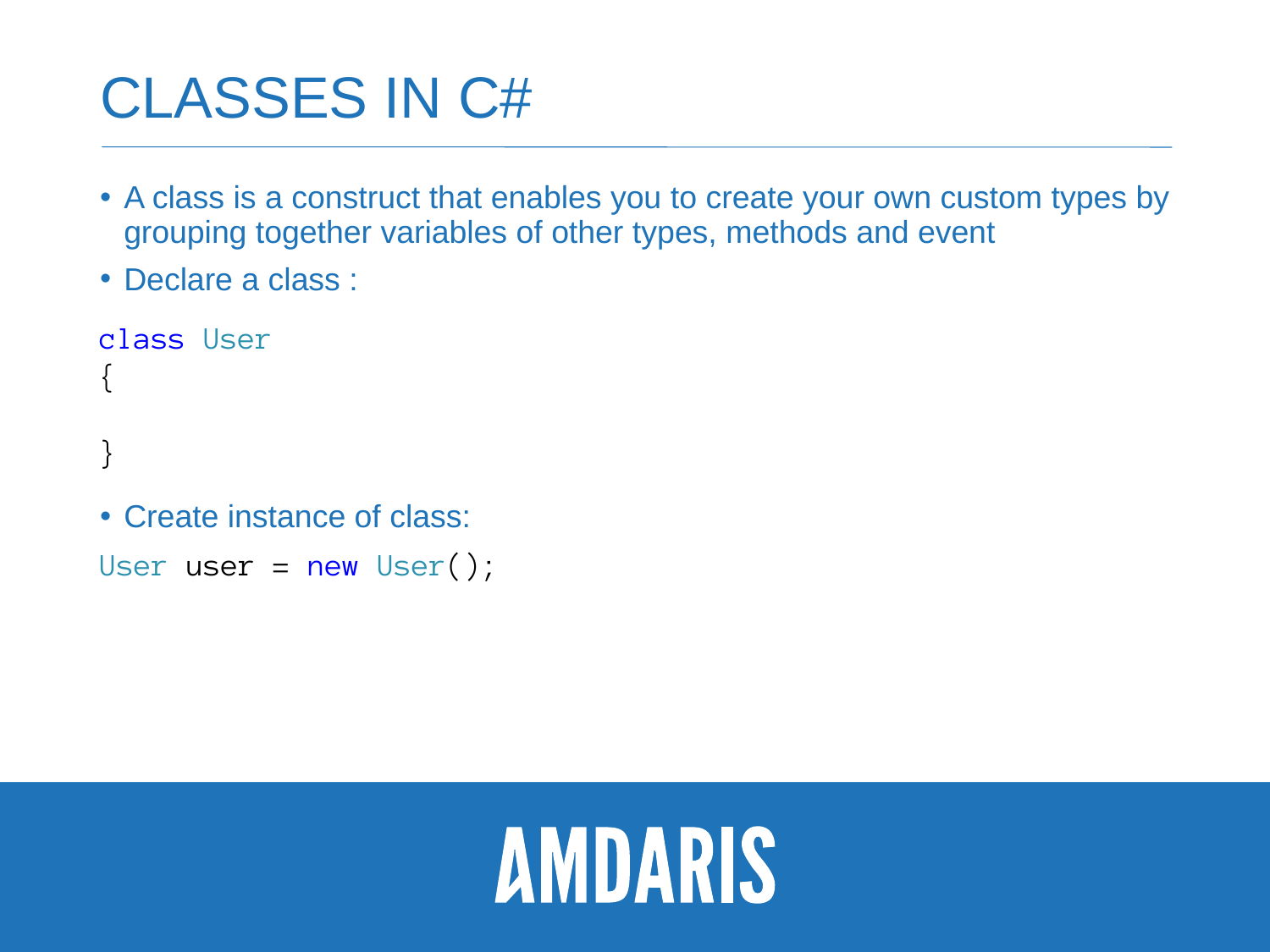

# Classes in C#
A class is a construct that enables you to create your own custom types by grouping together variables of other types, methods and event
Declare a class :

Create instance of class:
User user = new User();

class User
{

}